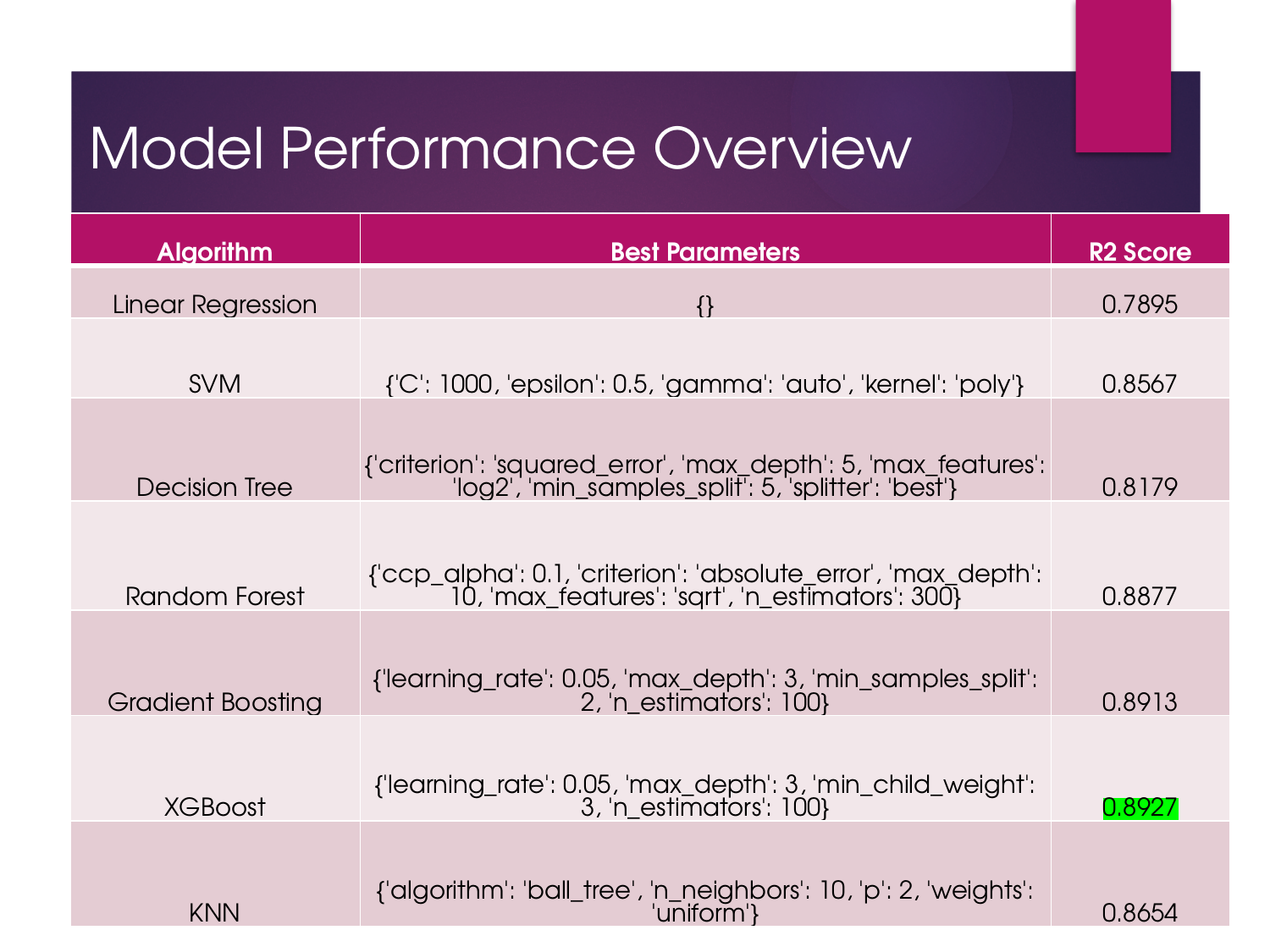

# Model Performance Overview
| Algorithm | Best Parameters | R2 Score |
| --- | --- | --- |
| Linear Regression | {} | 0.7895 |
| SVM | {'C': 1000, 'epsilon': 0.5, 'gamma': 'auto', 'kernel': 'poly'} | 0.8567 |
| Decision Tree | {'criterion': 'squared\_error', 'max\_depth': 5, 'max\_features': 'log2', 'min\_samples\_split': 5, 'splitter': 'best'} | 0.8179 |
| Random Forest | {'ccp\_alpha': 0.1, 'criterion': 'absolute\_error', 'max\_depth': 10, 'max\_features': 'sqrt', 'n\_estimators': 300} | 0.8877 |
| Gradient Boosting | {'learning\_rate': 0.05, 'max\_depth': 3, 'min\_samples\_split': 2, 'n\_estimators': 100} | 0.8913 |
| XGBoost | {'learning\_rate': 0.05, 'max\_depth': 3, 'min\_child\_weight': 3, 'n\_estimators': 100} | 0.8927 |
| KNN | {'algorithm': 'ball\_tree', 'n\_neighbors': 10, 'p': 2, 'weights': 'uniform'} | 0.8654 |